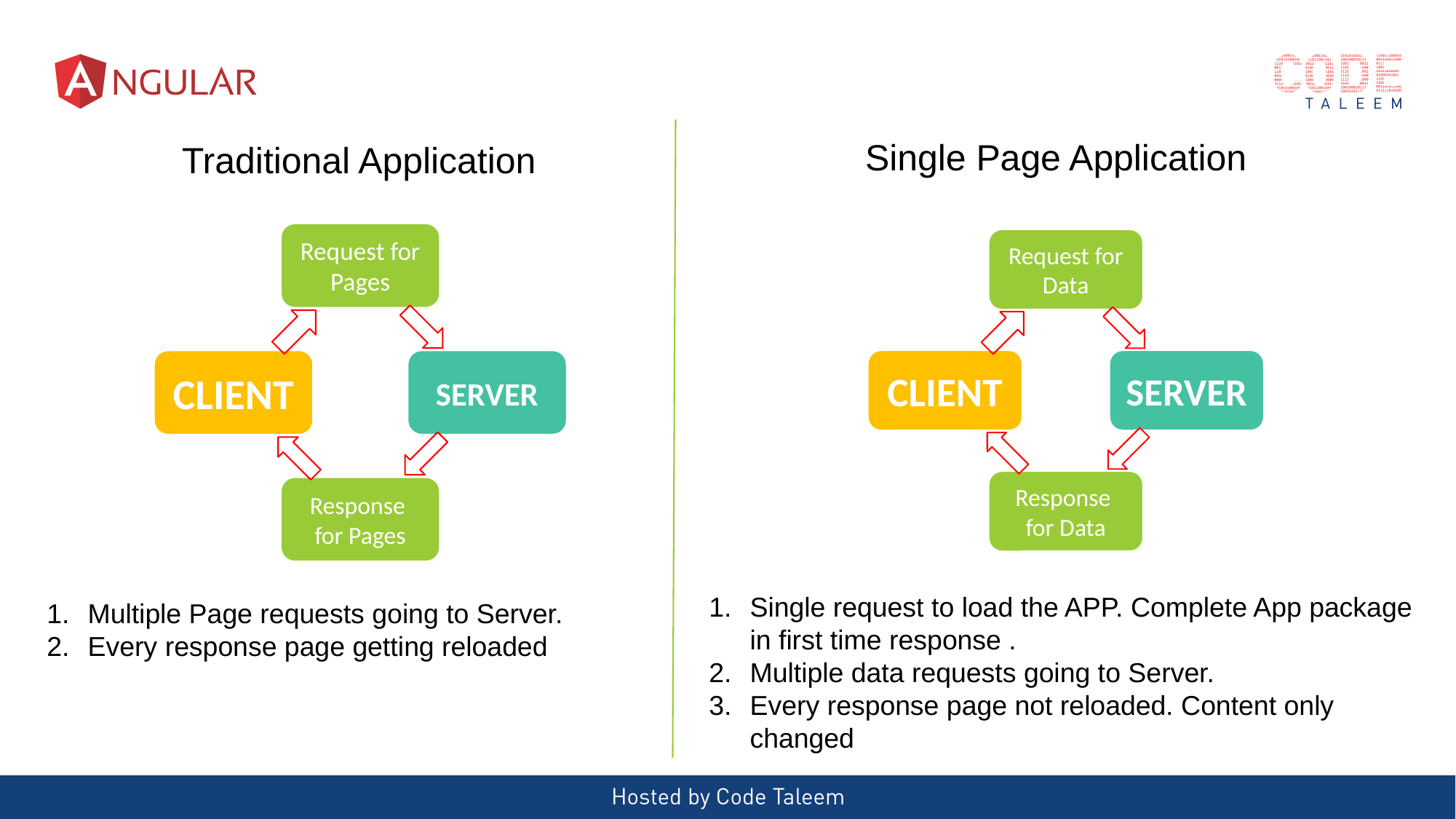

Single Page Application
Traditional Application
Request for Pages
SERVER
Response  for Pages
CLIENT
Request for Data
Response  for Data
CLIENT
SERVER
Single request to load the APP. Complete App package in first time response .
Multiple data requests going to Server.
Every response page not reloaded. Content only changed
Multiple Page requests going to Server.
Every response page getting reloaded
NBCU Internal